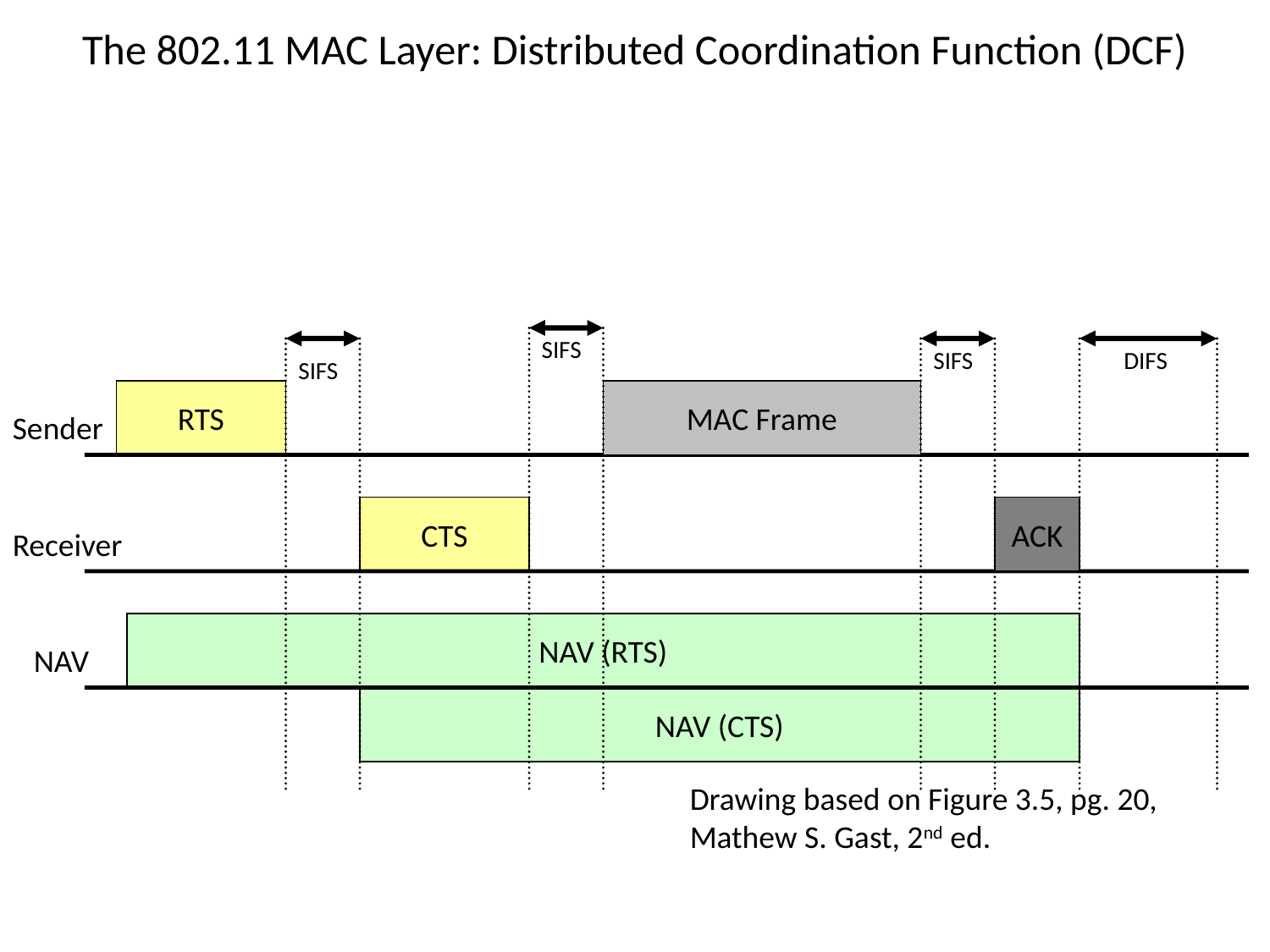

# The 802.11 MAC Layer: Distributed Coordination Function (DCF)

SIFS

SIFS

DIFS

SIFS
RTS
MAC Frame
Sender

CTS
ACK
Receiver

NAV (RTS)
NAV

NAV (CTS)
Drawing based on Figure 3.5, pg. 20, Mathew S. Gast, 2nd ed.